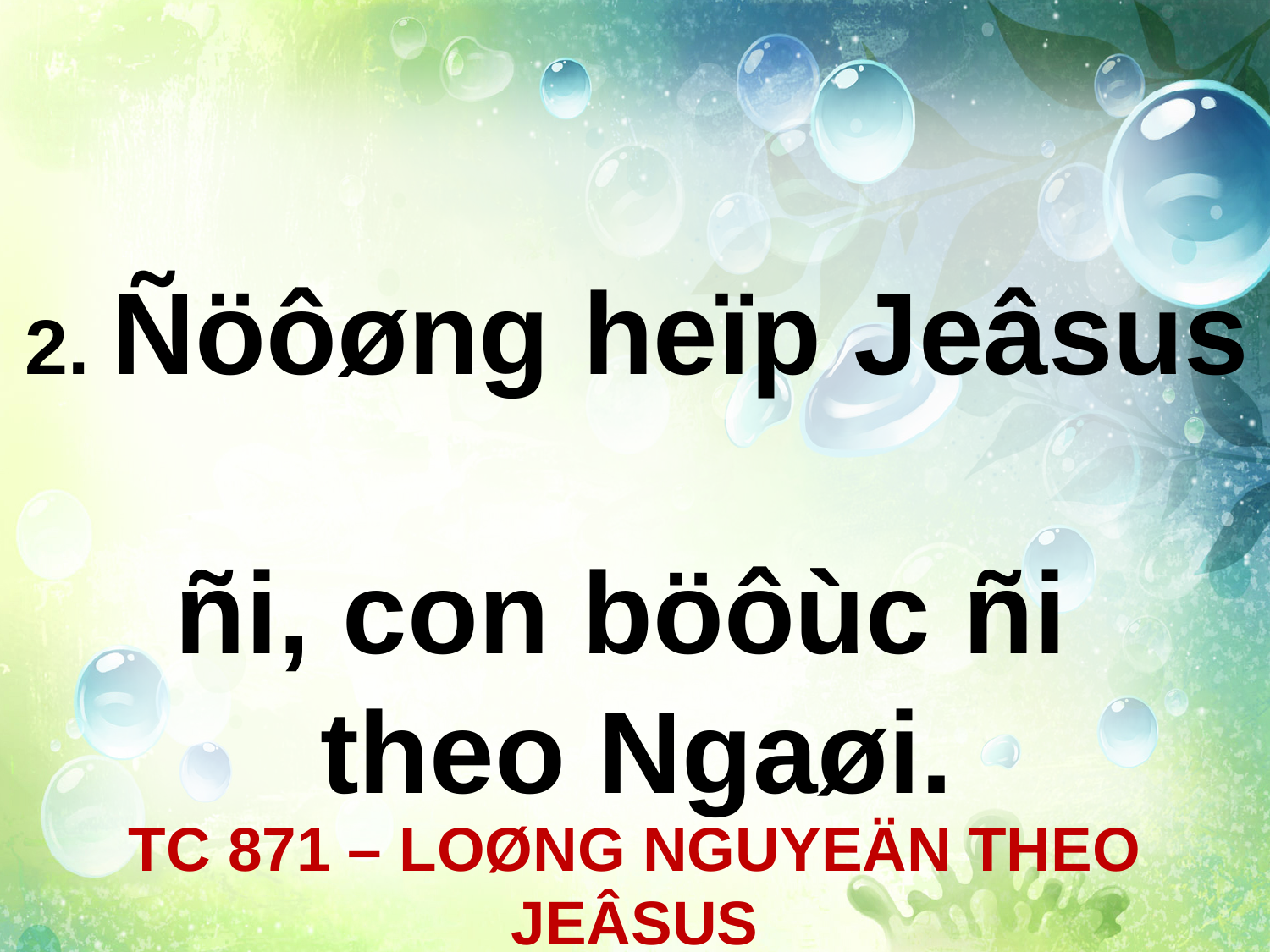

2. Ñöôøng heïp Jeâsus
ñi, con böôùc ñi
theo Ngaøi.
TC 871 – LOØNG NGUYEÄN THEO JEÂSUS